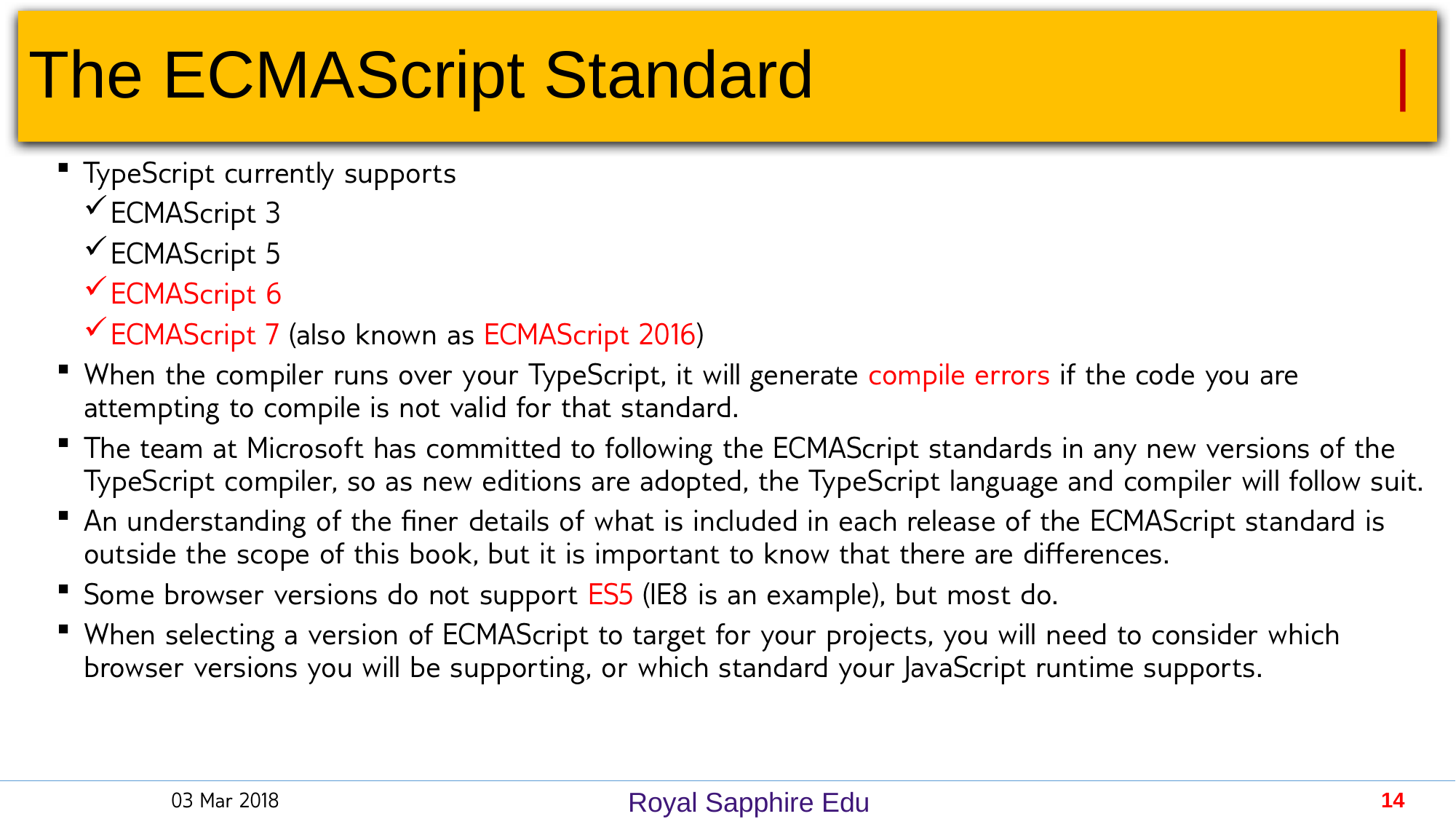

# The ECMAScript Standard					   |
TypeScript currently supports
ECMAScript 3
ECMAScript 5
ECMAScript 6
ECMAScript 7 (also known as ECMAScript 2016)
When the compiler runs over your TypeScript, it will generate compile errors if the code you are attempting to compile is not valid for that standard.
The team at Microsoft has committed to following the ECMAScript standards in any new versions of the TypeScript compiler, so as new editions are adopted, the TypeScript language and compiler will follow suit.
An understanding of the finer details of what is included in each release of the ECMAScript standard is outside the scope of this book, but it is important to know that there are differences.
Some browser versions do not support ES5 (IE8 is an example), but most do.
When selecting a version of ECMAScript to target for your projects, you will need to consider which browser versions you will be supporting, or which standard your JavaScript runtime supports.
03 Mar 2018
14